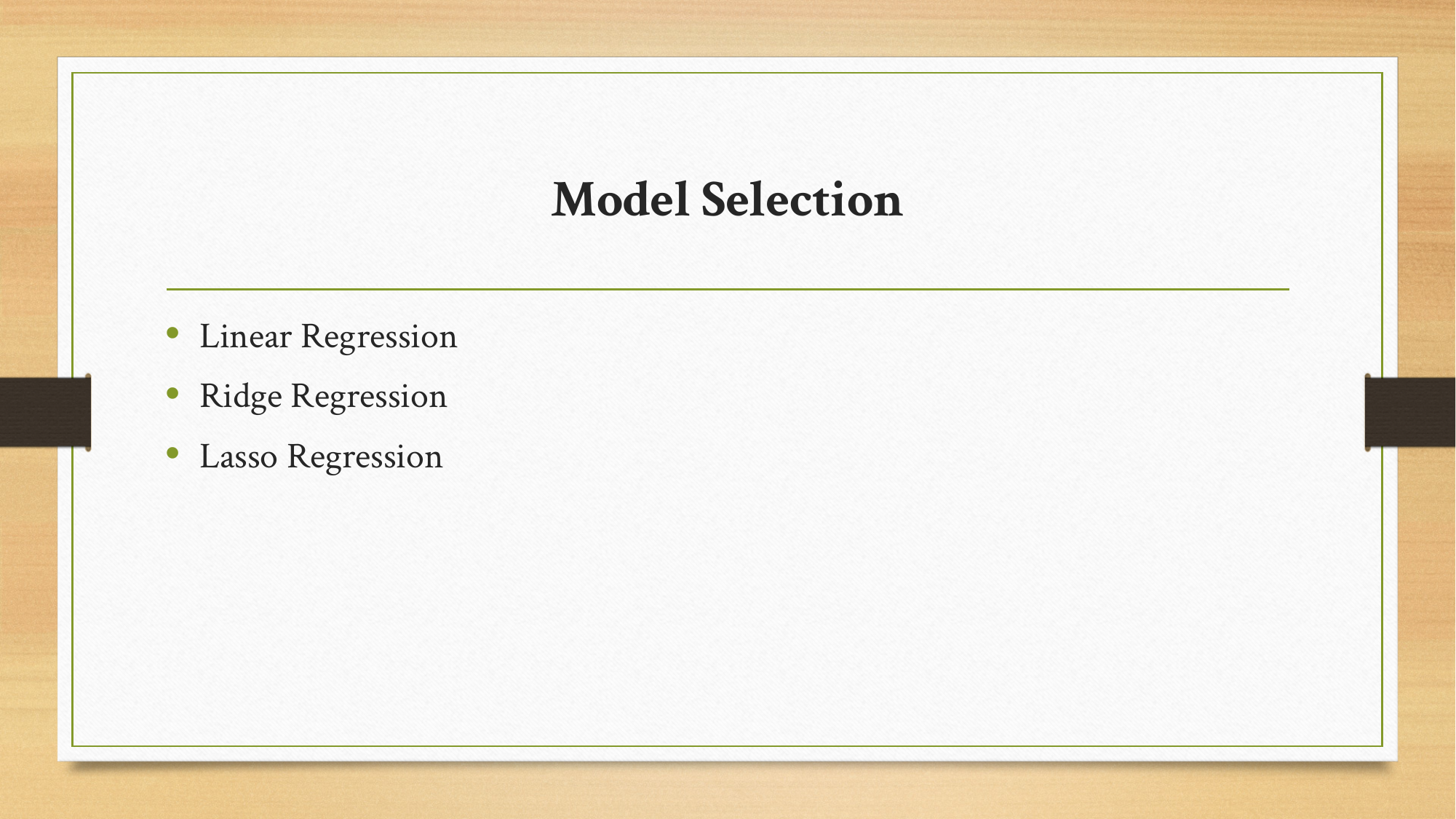

# Model Selection
Linear Regression
Ridge Regression
Lasso Regression